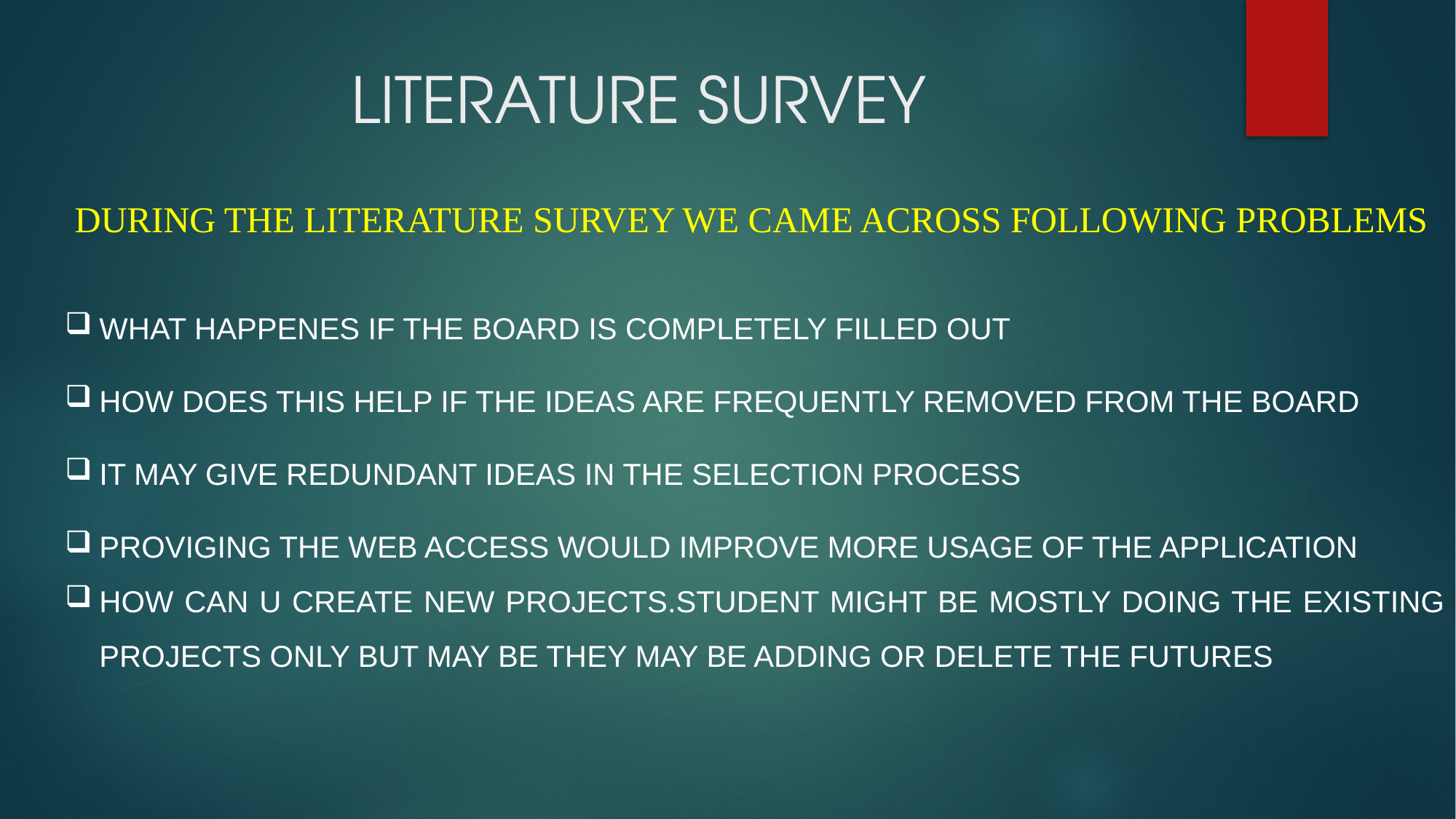

# LITERATURE SURVEY
DURING THE LITERATURE SURVEY WE CAME ACROSS FOLLOWING PROBLEMS

WHAT HAPPENES IF THE BOARD IS COMPLETELY FILLED OUT
HOW DOES THIS HELP IF THE IDEAS ARE FREQUENTLY REMOVED FROM THE BOARD
IT MAY GIVE REDUNDANT IDEAS IN THE SELECTION PROCESS
PROVIGING THE WEB ACCESS WOULD IMPROVE MORE USAGE OF THE APPLICATION
HOW CAN U CREATE NEW PROJECTS.STUDENT MIGHT BE MOSTLY DOING THE EXISTING PROJECTS ONLY BUT MAY BE THEY MAY BE ADDING OR DELETE THE FUTURES